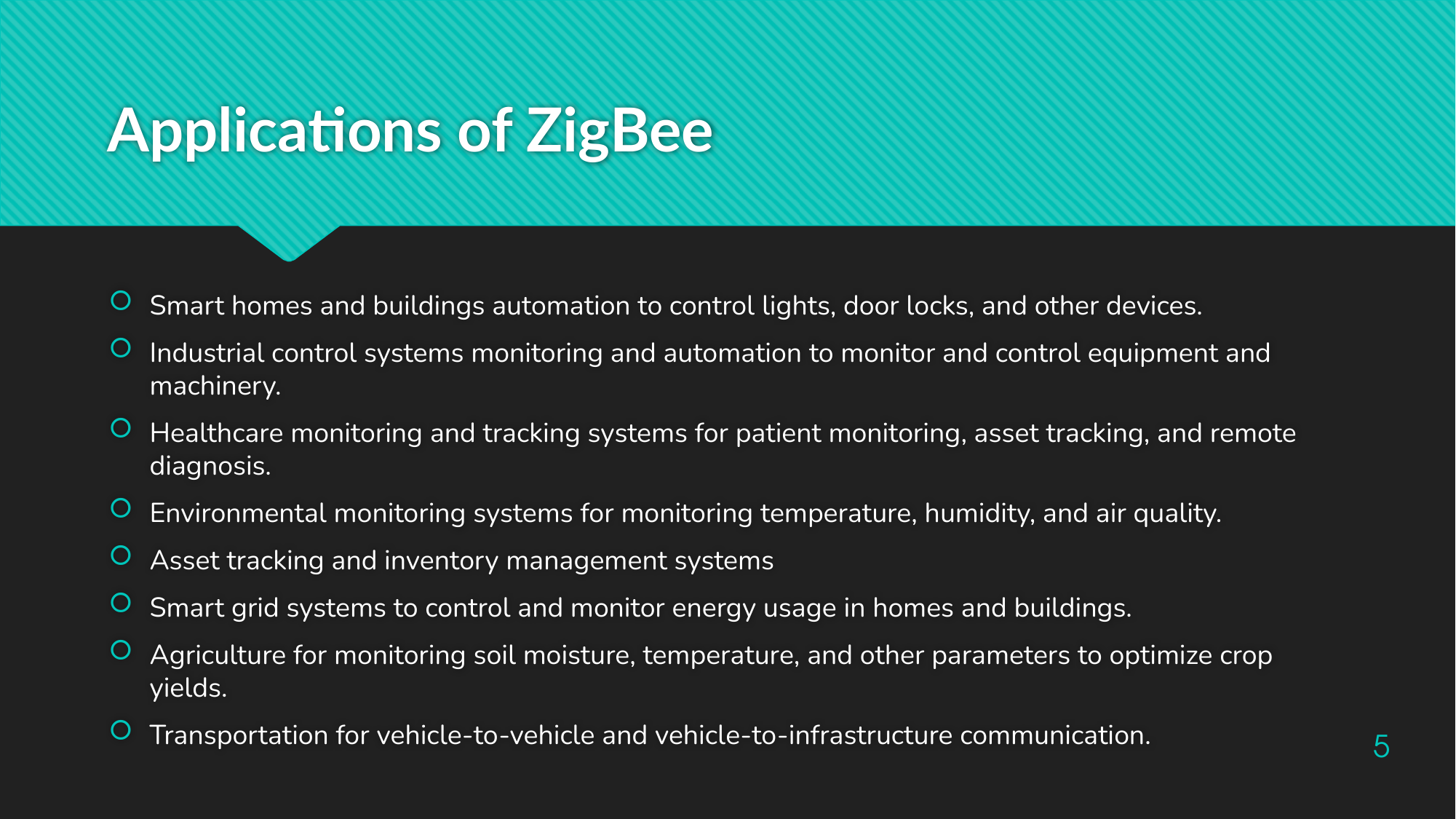

# Applications of ZigBee
Smart homes and buildings automation to control lights, door locks, and other devices.
Industrial control systems monitoring and automation to monitor and control equipment and machinery.
Healthcare monitoring and tracking systems for patient monitoring, asset tracking, and remote diagnosis.
Environmental monitoring systems for monitoring temperature, humidity, and air quality.
Asset tracking and inventory management systems
Smart grid systems to control and monitor energy usage in homes and buildings.
Agriculture for monitoring soil moisture, temperature, and other parameters to optimize crop yields.
Transportation for vehicle-to-vehicle and vehicle-to-infrastructure communication.

5